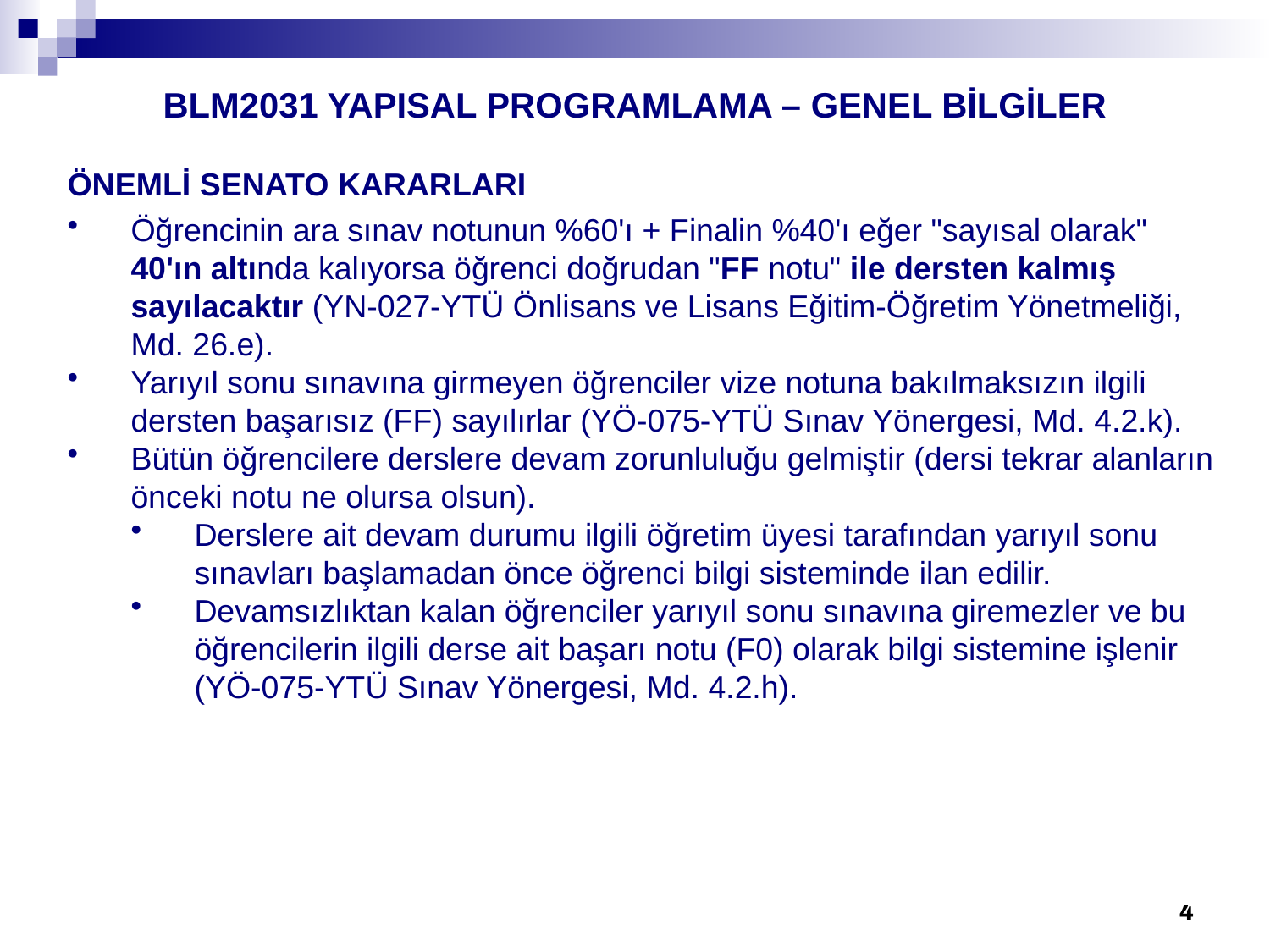

BLM2031 YAPISAL PROGRAMLAMA – GENEL BİLGİLER
ÖNEMLİ SENATO KARARLARI
Öğrencinin ara sınav notunun %60'ı + Finalin %40'ı eğer "sayısal olarak" 40'ın altında kalıyorsa öğrenci doğrudan "FF notu" ile dersten kalmış sayılacaktır (YN-027-YTÜ Önlisans ve Lisans Eğitim-Öğretim Yönetmeliği, Md. 26.e).
Yarıyıl sonu sınavına girmeyen öğrenciler vize notuna bakılmaksızın ilgili dersten başarısız (FF) sayılırlar (YÖ-075-YTÜ Sınav Yönergesi, Md. 4.2.k).
Bütün öğrencilere derslere devam zorunluluğu gelmiştir (dersi tekrar alanların önceki notu ne olursa olsun).
Derslere ait devam durumu ilgili öğretim üyesi tarafından yarıyıl sonu sınavları başlamadan önce öğrenci bilgi sisteminde ilan edilir.
Devamsızlıktan kalan öğrenciler yarıyıl sonu sınavına giremezler ve bu öğrencilerin ilgili derse ait başarı notu (F0) olarak bilgi sistemine işlenir (YÖ-075-YTÜ Sınav Yönergesi, Md. 4.2.h).
4